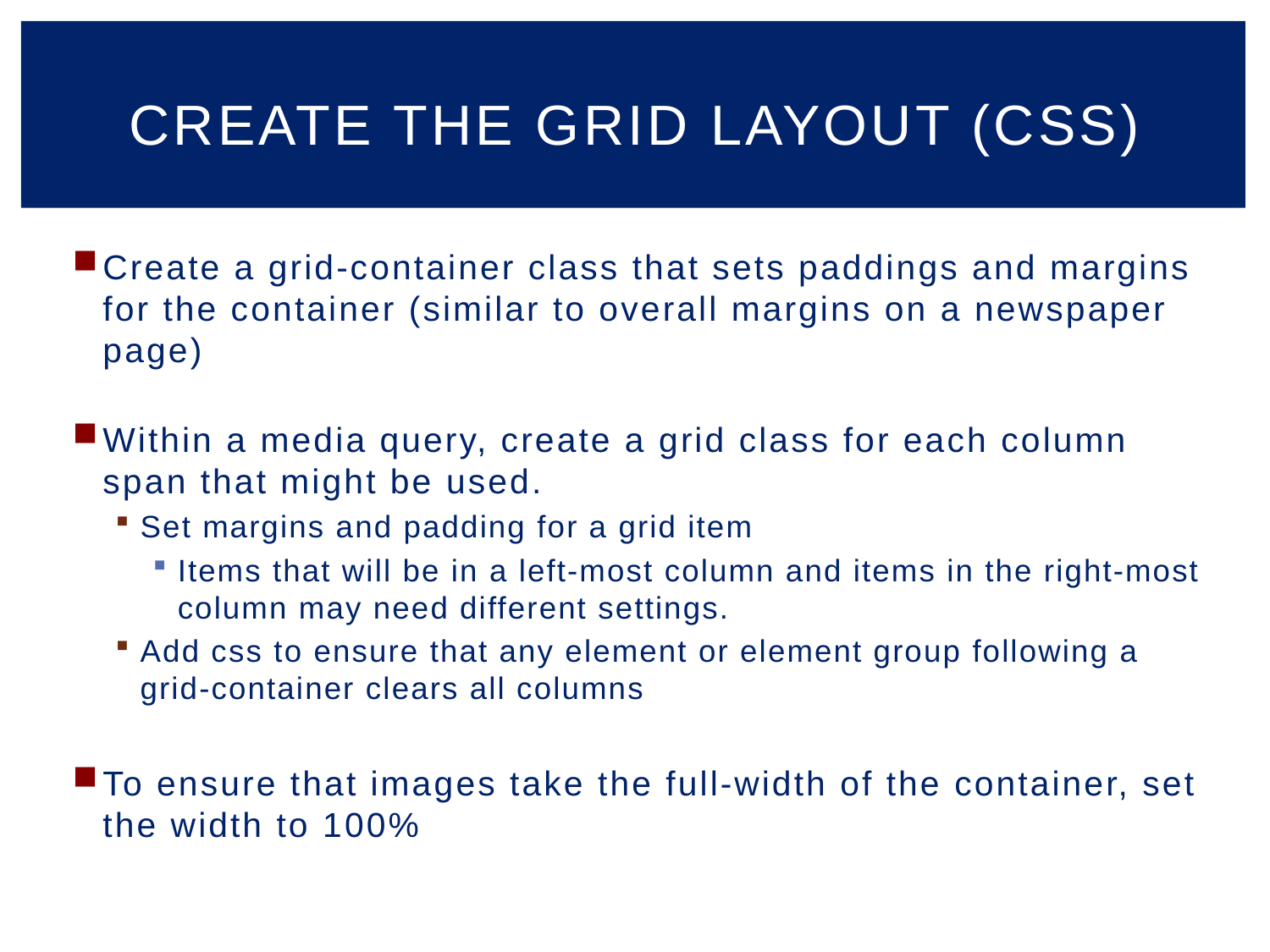

# create the grid layout (CSS)
Create a grid-container class that sets paddings and margins for the container (similar to overall margins on a newspaper page)
Within a media query, create a grid class for each column span that might be used.
Set margins and padding for a grid item
Items that will be in a left-most column and items in the right-most column may need different settings.
Add css to ensure that any element or element group following a grid-container clears all columns

To ensure that images take the full-width of the container, set the width to 100%